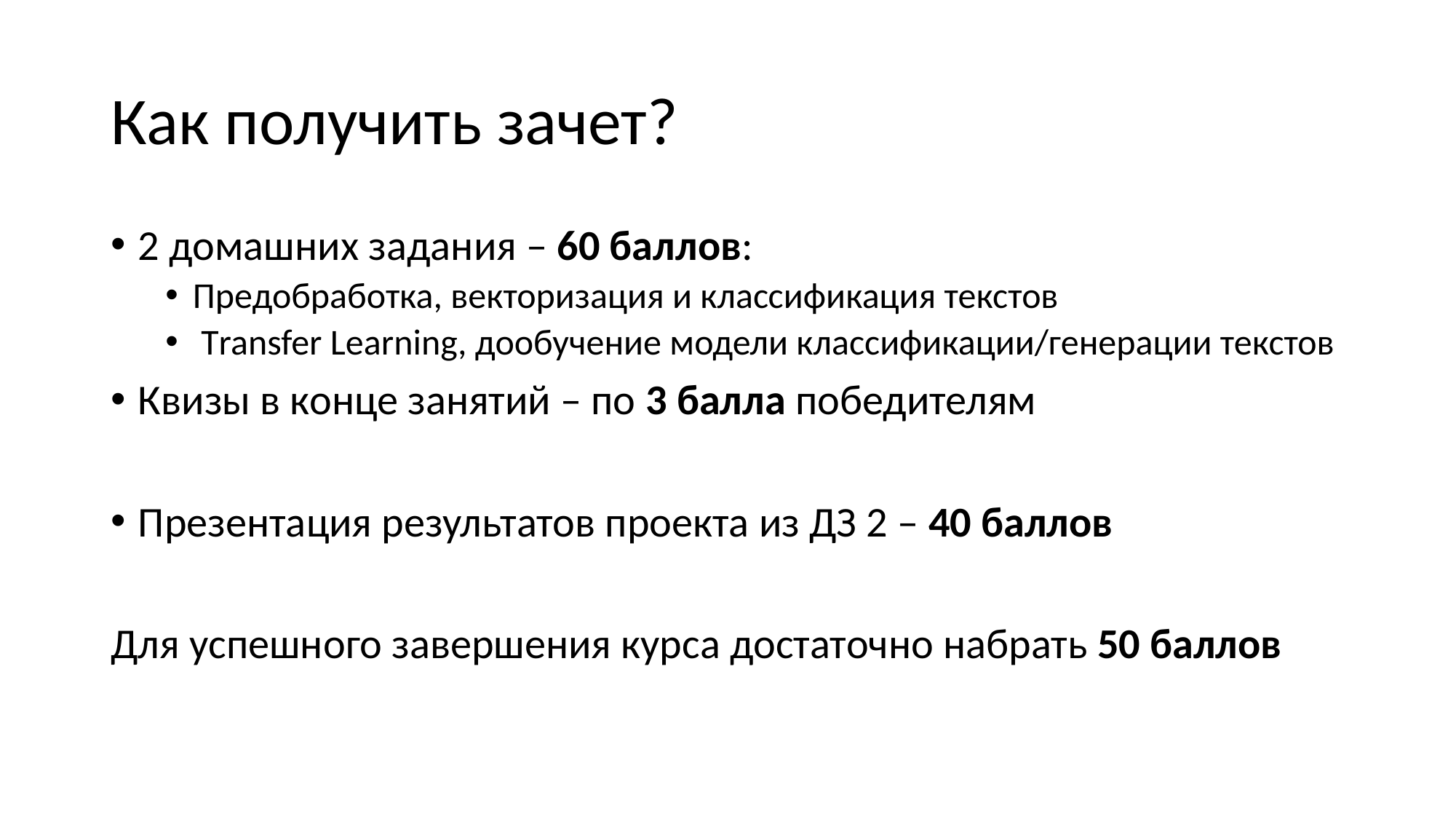

# Как получить зачет?
2 домашних задания – 60 баллов:
Предобработка, векторизация и классификация текстов
 Transfer Learning, дообучение модели классификации/генерации текстов
Квизы в конце занятий – по 3 балла победителям

Презентация результатов проекта из ДЗ 2 – 40 баллов

Для успешного завершения курса достаточно набрать 50 баллов